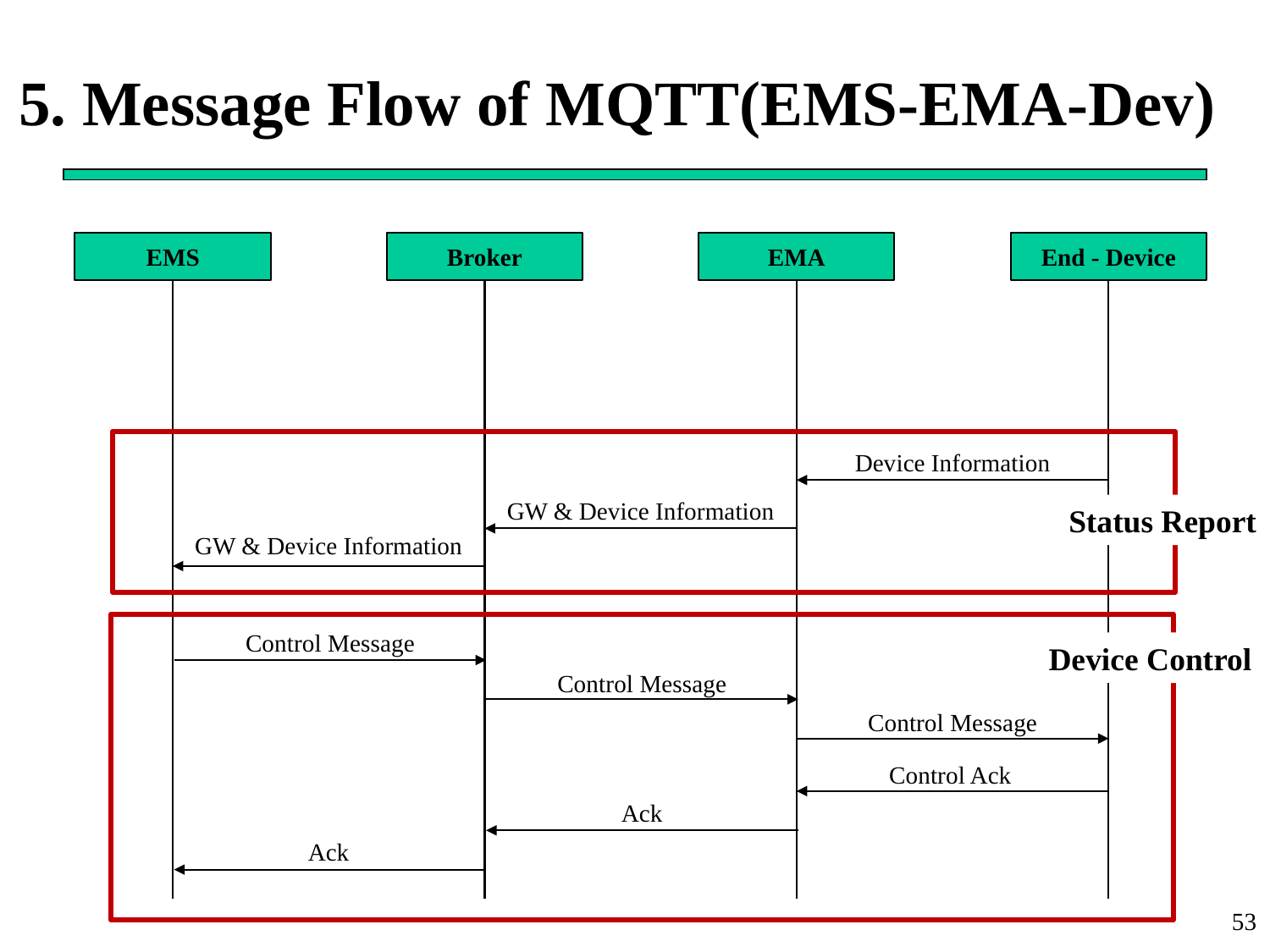

# 5. Message Flow of MQTT(EMS-EMA-Dev)
EMS
Broker
EMA
End - Device

Device Information
GW & Device Information
GW & Device Information
Control Message
Control Message
Control Message
Control Ack
Ack
Ack
Status Report

Device Control
53